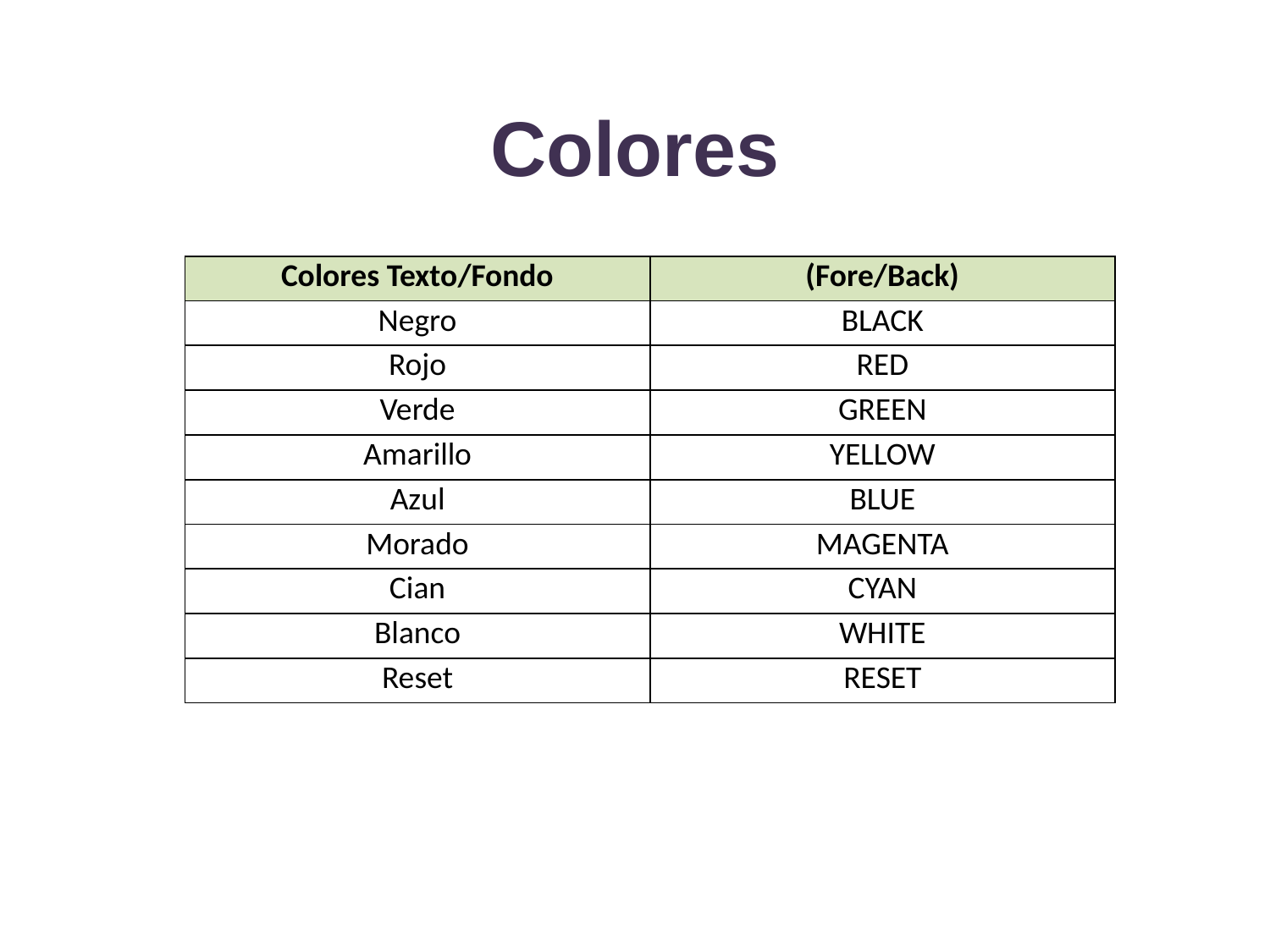

Colores
| Colores Texto/Fondo | (Fore/Back) |
| --- | --- |
| Negro | BLACK |
| Rojo | RED |
| Verde | GREEN |
| Amarillo | YELLOW |
| Azul | BLUE |
| Morado | MAGENTA |
| Cian | CYAN |
| Blanco | WHITE |
| Reset | RESET |